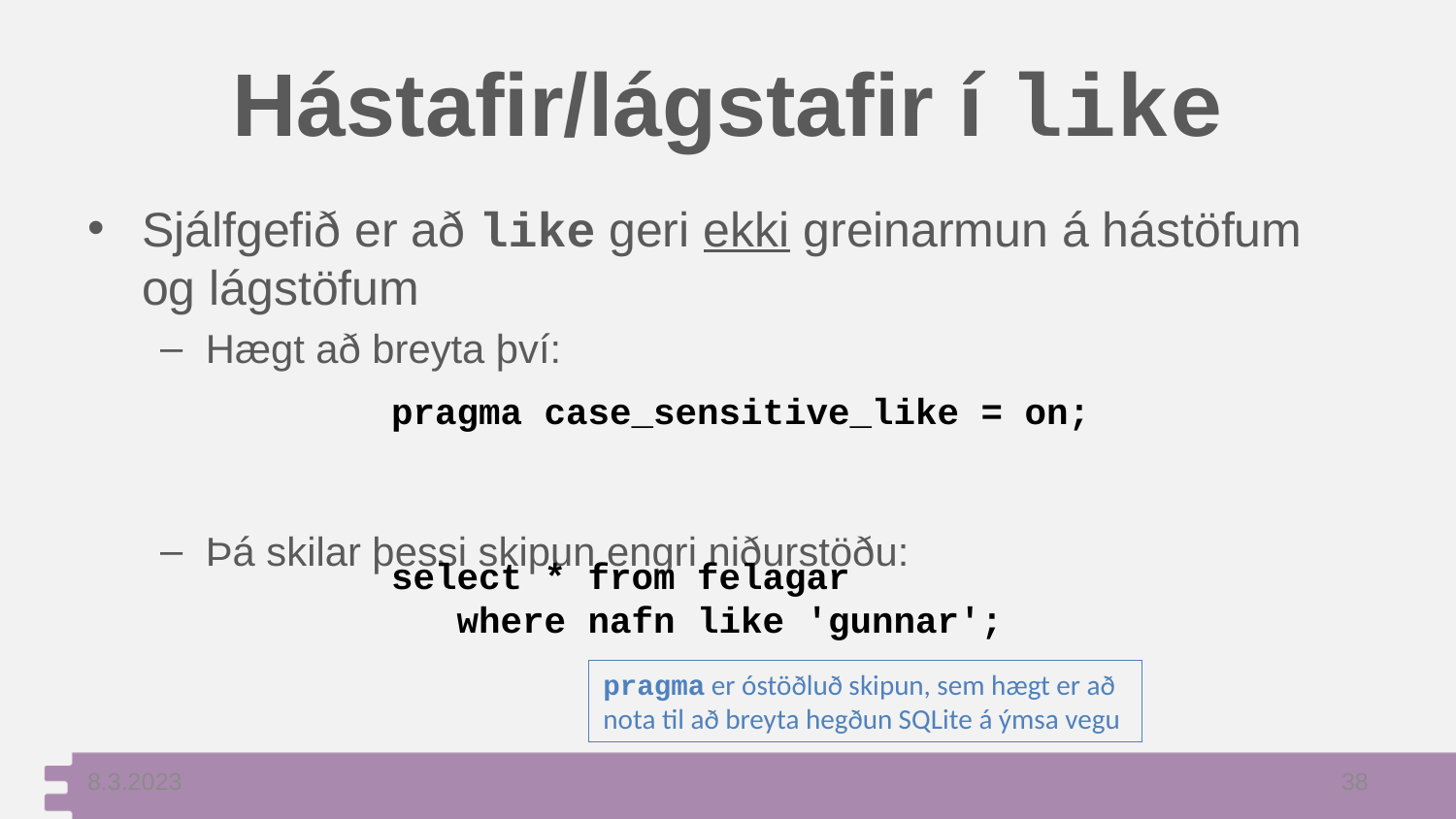

# Hástafir/lágstafir í like
Sjálfgefið er að like geri ekki greinarmun á hástöfum og lágstöfum
Hægt að breyta því:

Þá skilar þessi skipun engri niðurstöðu:
pragma case_sensitive_like = on;
select * from felagar
   where nafn like 'gunnar';
pragma er óstöðluð skipun, sem hægt er að nota til að breyta hegðun SQLite á ýmsa vegu
8.3.2023
38